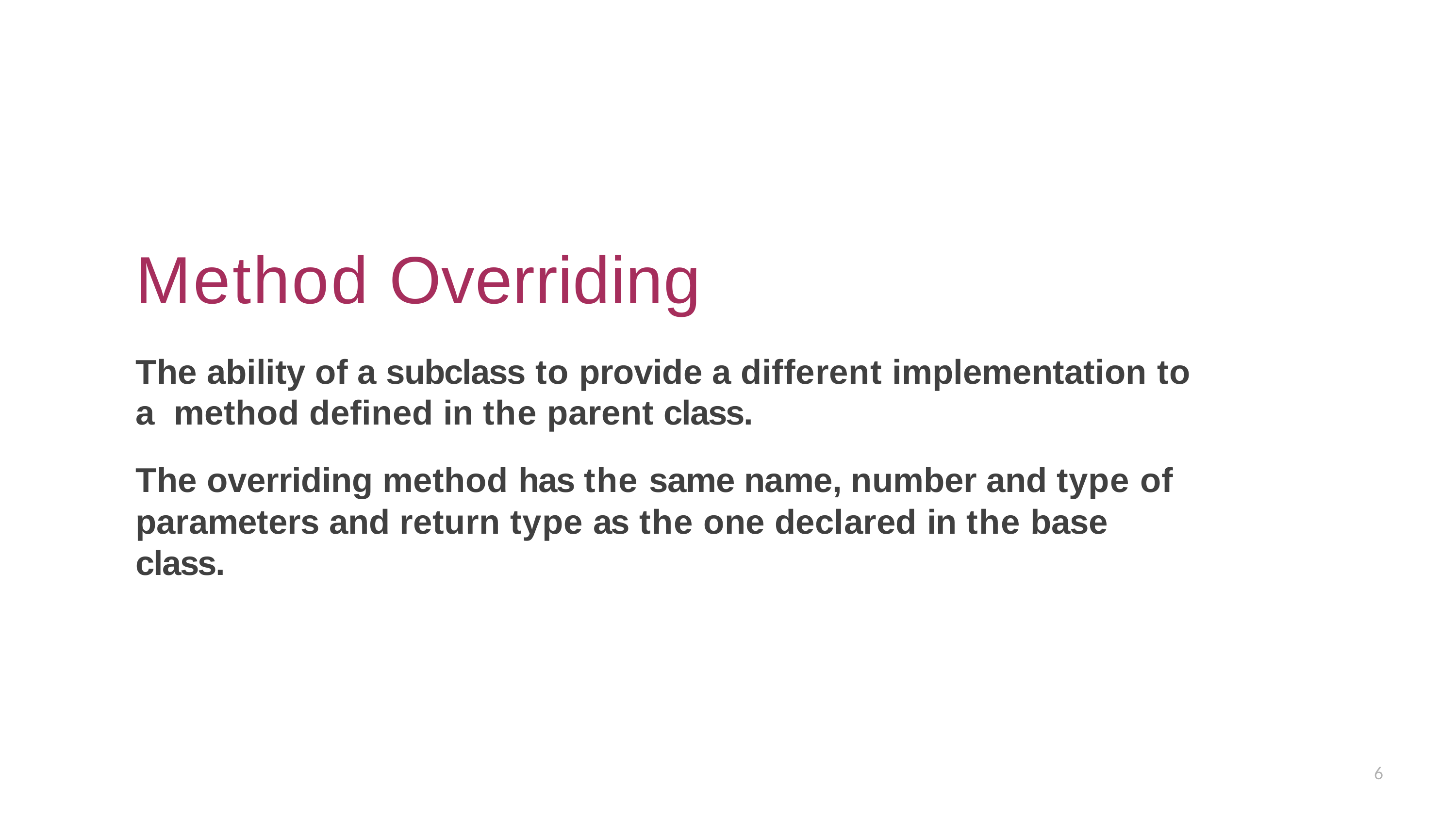

# Method Overriding
The ability of a subclass to provide a different implementation to a  method defined in the parent class.
The overriding method has the same name, number and type of  parameters and return type as the one declared in the base class.
6